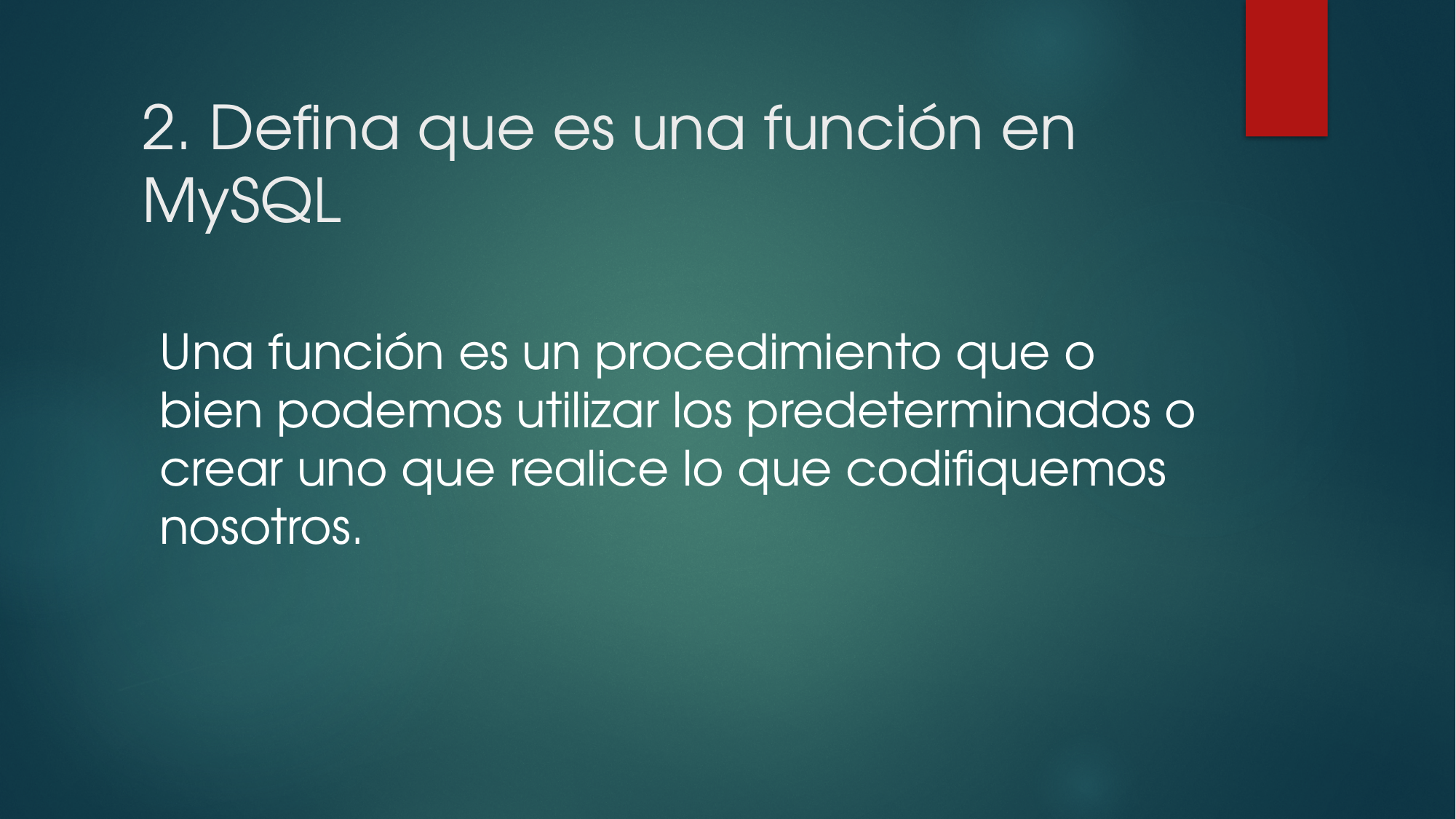

# 2. Defina que es una función en MySQL
Una función es un procedimiento que o bien podemos utilizar los predeterminados o crear uno que realice lo que codifiquemos nosotros.